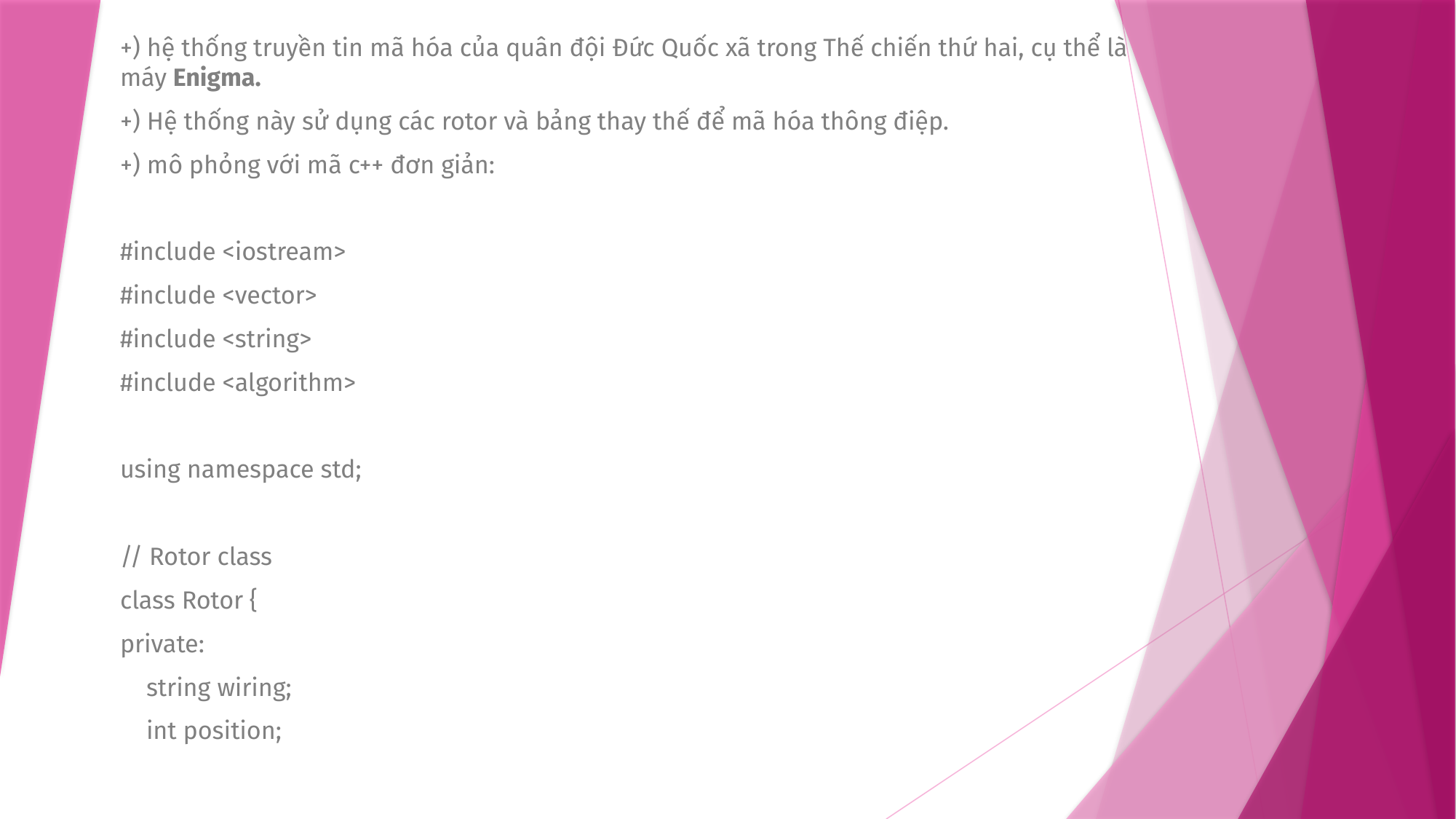

+) hệ thống truyền tin mã hóa của quân đội Đức Quốc xã trong Thế chiến thứ hai, cụ thể là máy Enigma.
+) Hệ thống này sử dụng các rotor và bảng thay thế để mã hóa thông điệp.
+) mô phỏng với mã c++ đơn giản:

#include <iostream>
#include <vector>
#include <string>
#include <algorithm>

using namespace std;

// Rotor class
class Rotor {
private:
    string wiring;
    int position;